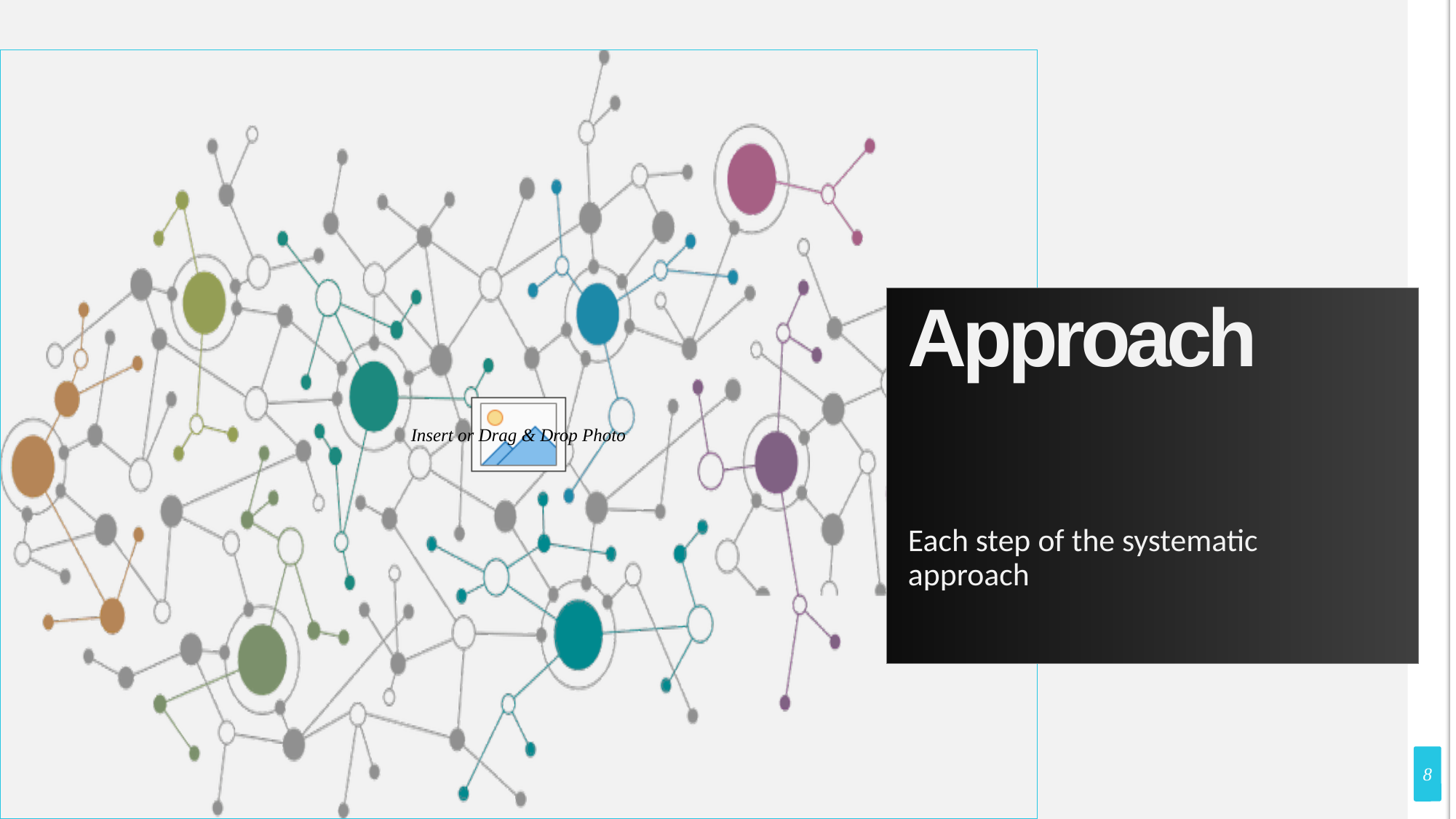

# Approach
Each step of the systematic approach
8